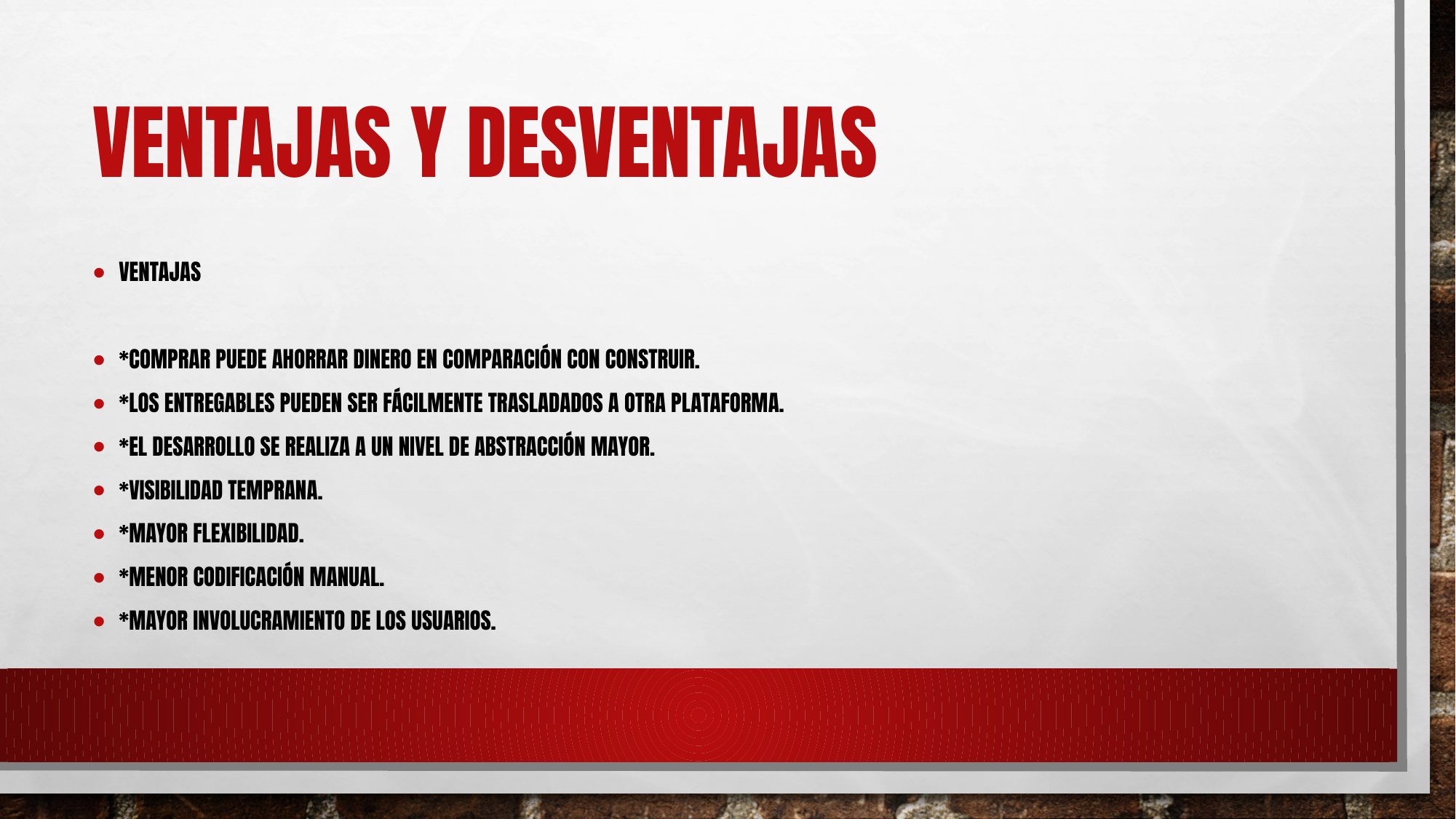

# Ventajas y desventajas
Ventajas

*Comprar puede ahorrar dinero en comparación con construir.
*Los entregables pueden ser fácilmente trasladados a otra plataforma.
*El desarrollo se realiza a un nivel de abstracción mayor.
*Visibilidad temprana.
*Mayor flexibilidad.
*Menor codificación manual.
*Mayor involucramiento de los usuarios.